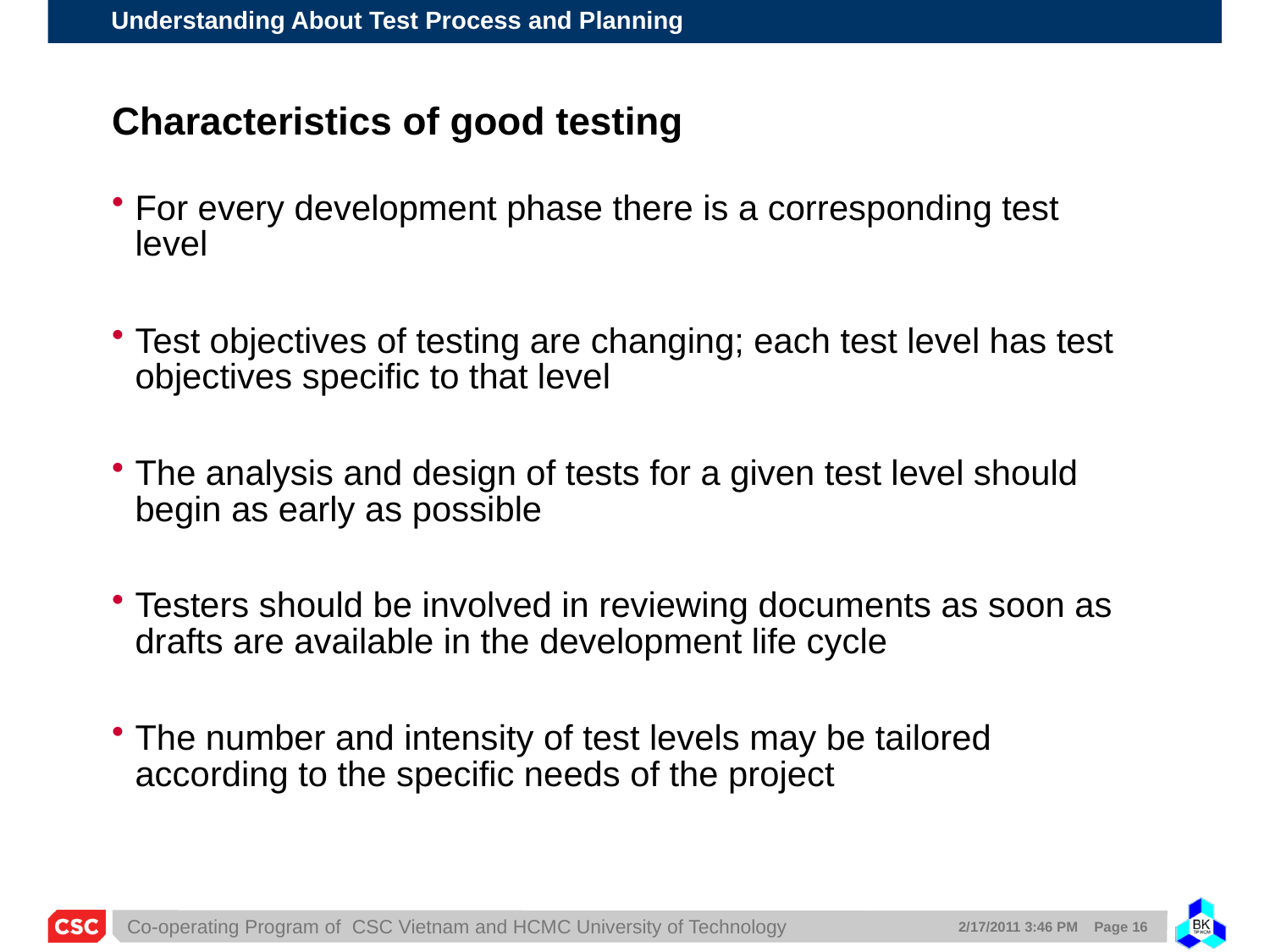

# Characteristics of good testing
For every development phase there is a corresponding test level

Test objectives of testing are changing; each test level has test objectives specific to that level

The analysis and design of tests for a given test level should begin as early as possible

Testers should be involved in reviewing documents as soon as drafts are available in the development life cycle

The number and intensity of test levels may be tailored according to the specific needs of the project